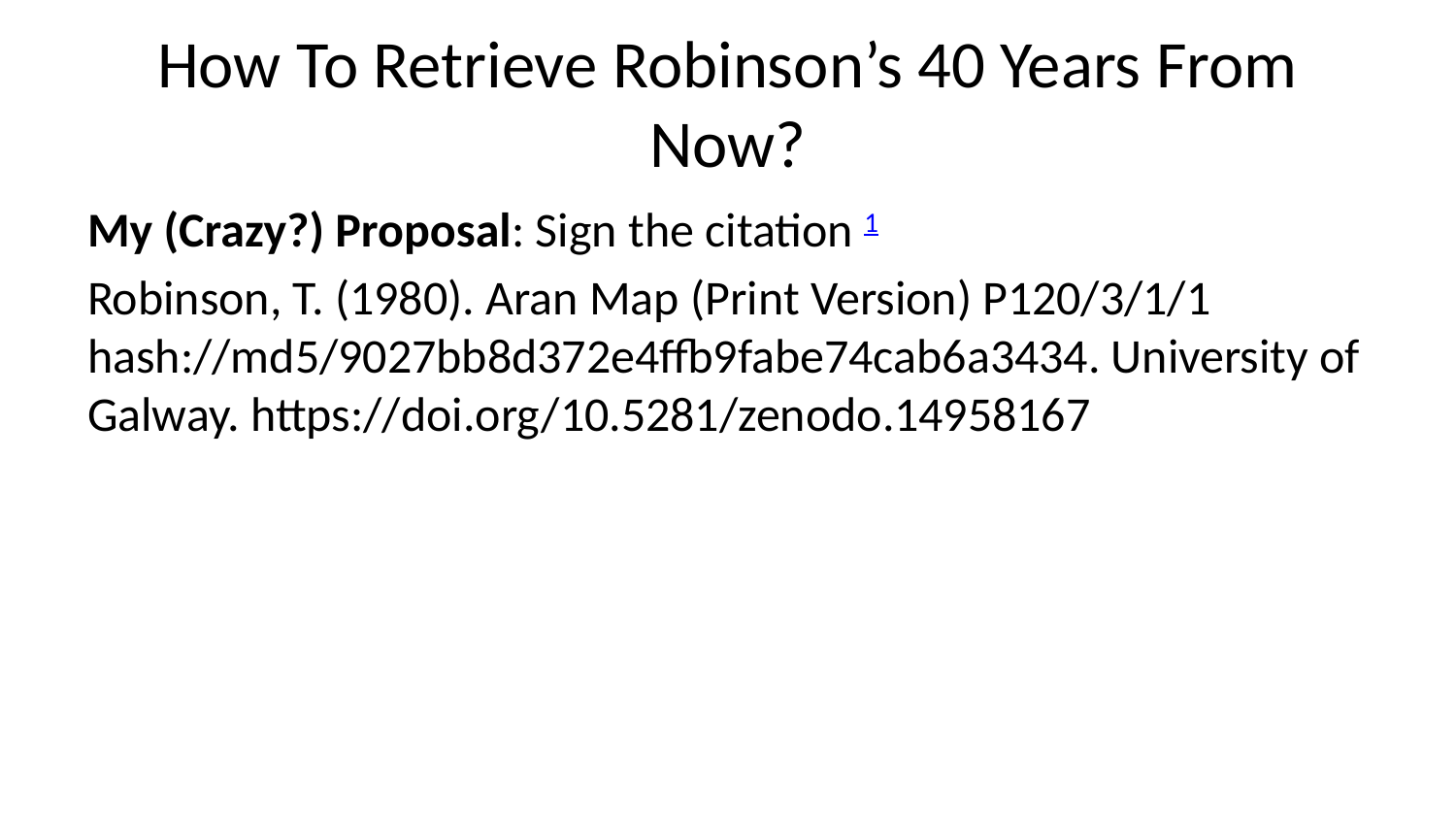

# How To Retrieve Robinson’s 40 Years From Now?
My (Crazy?) Proposal: Sign the citation 1
Robinson, T. (1980). Aran Map (Print Version) P120/3/1/1 hash://md5/9027bb8d372e4ffb9fabe74cab6a3434. University of Galway. https://doi.org/10.5281/zenodo.14958167